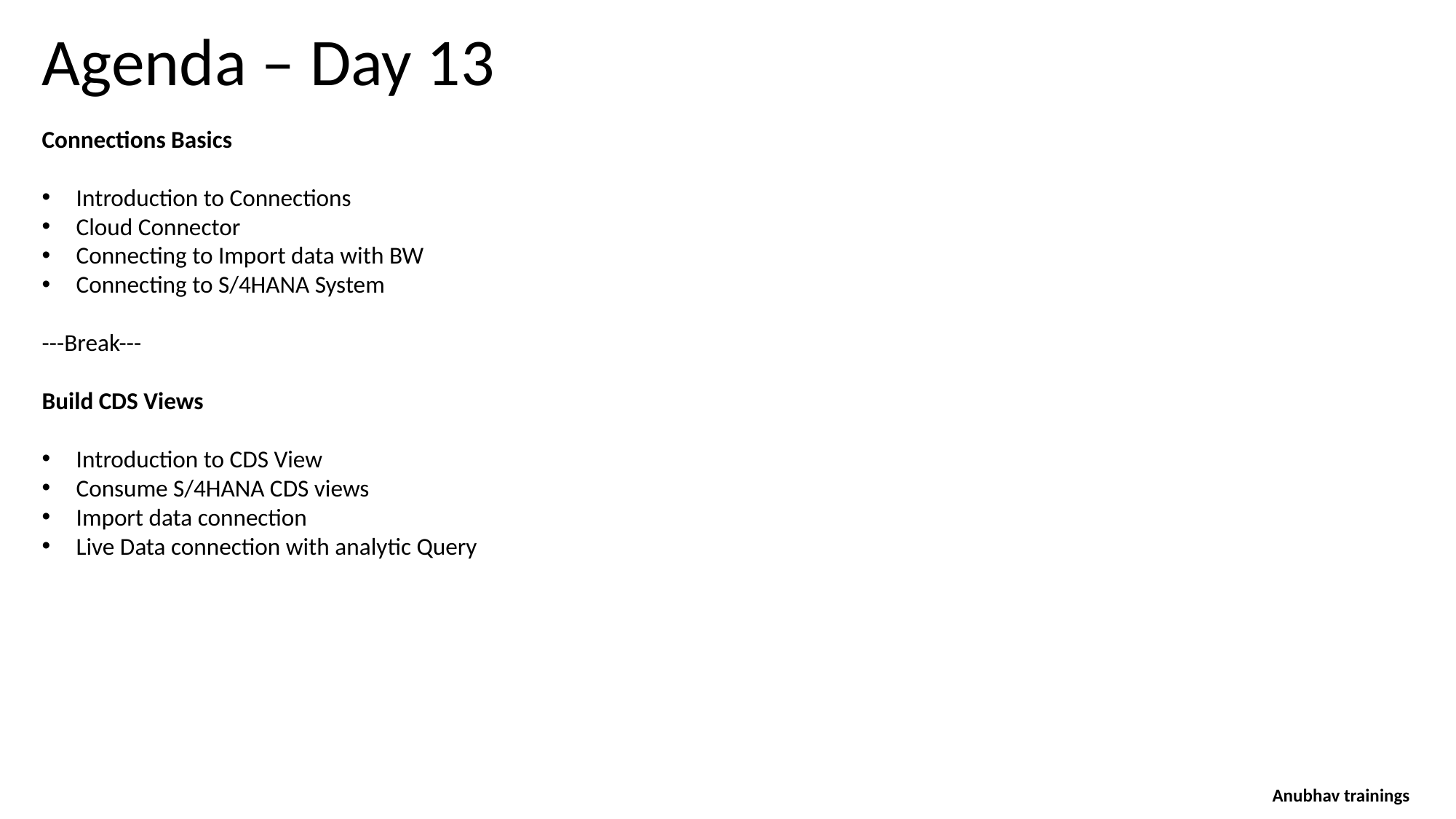

Agenda – Day 13
Connections Basics

Introduction to Connections
Cloud Connector
Connecting to Import data with BW
Connecting to S/4HANA System

---Break---

Build CDS Views

Introduction to CDS View
Consume S/4HANA CDS views
Import data connection
Live Data connection with analytic Query

Anubhav trainings